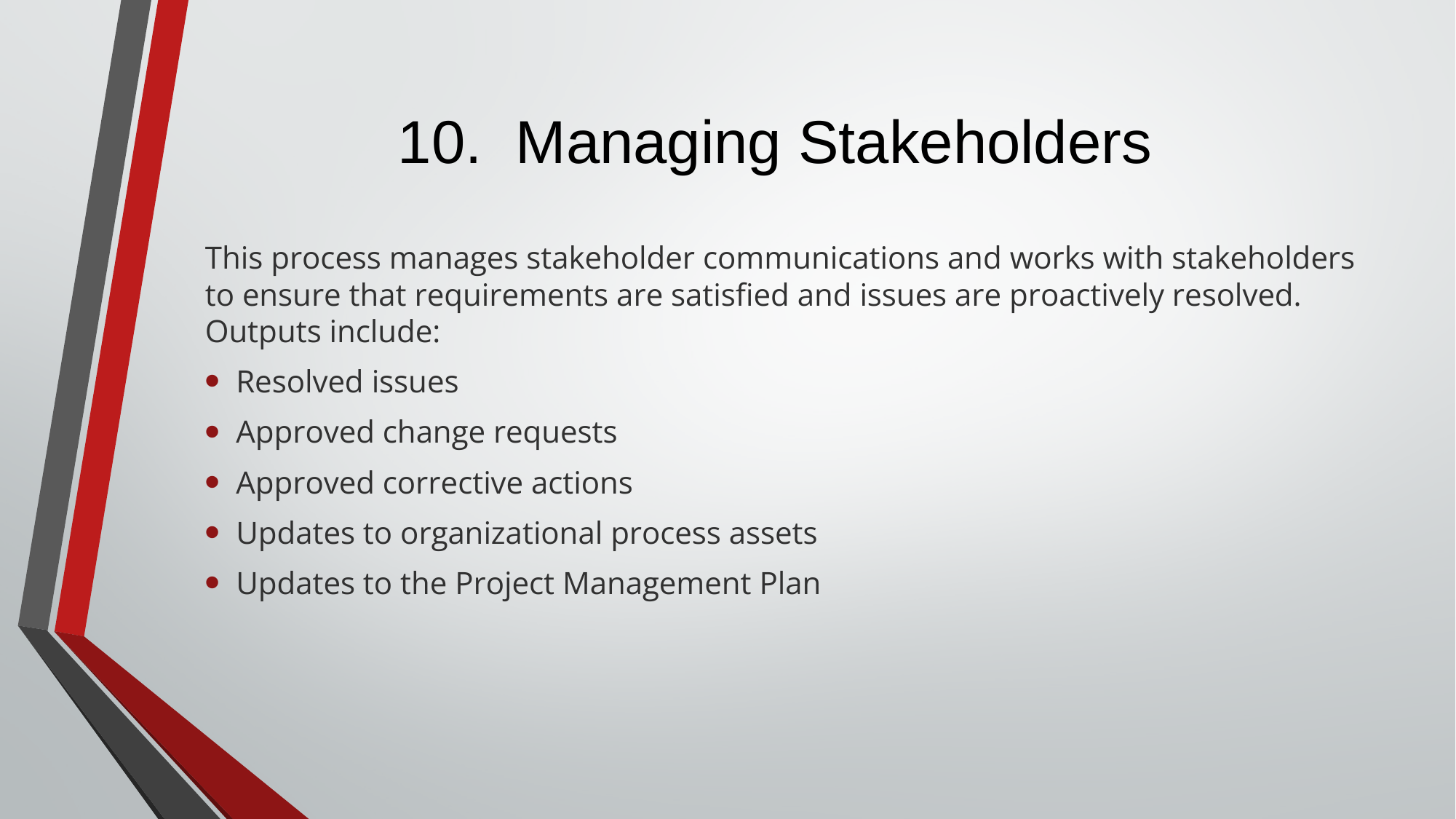

# 10.  Managing Stakeholders
This process manages stakeholder communications and works with stakeholders to ensure that requirements are satisfied and issues are proactively resolved.  Outputs include:
Resolved issues
Approved change requests
Approved corrective actions
Updates to organizational process assets
Updates to the Project Management Plan